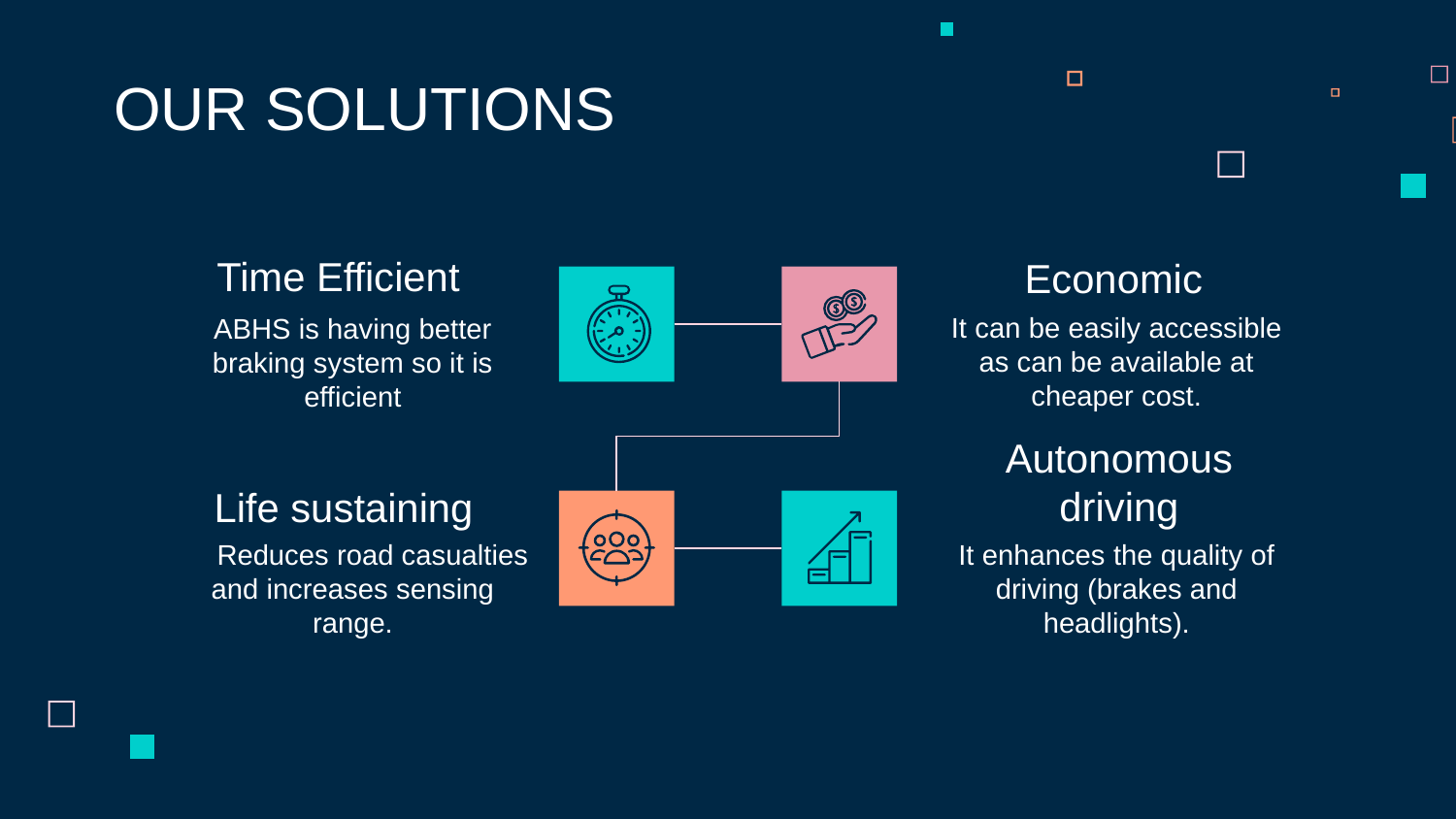

OUR SOLUTIONS
# Time Efficient
Economic

It can be easily accessible as can be available at cheaper cost.
ABHS is having better braking system so it is efficient
Life sustaining
Autonomous driving

It enhances the quality of driving (brakes and headlights).
     Reduces road casualties and increases sensing range.